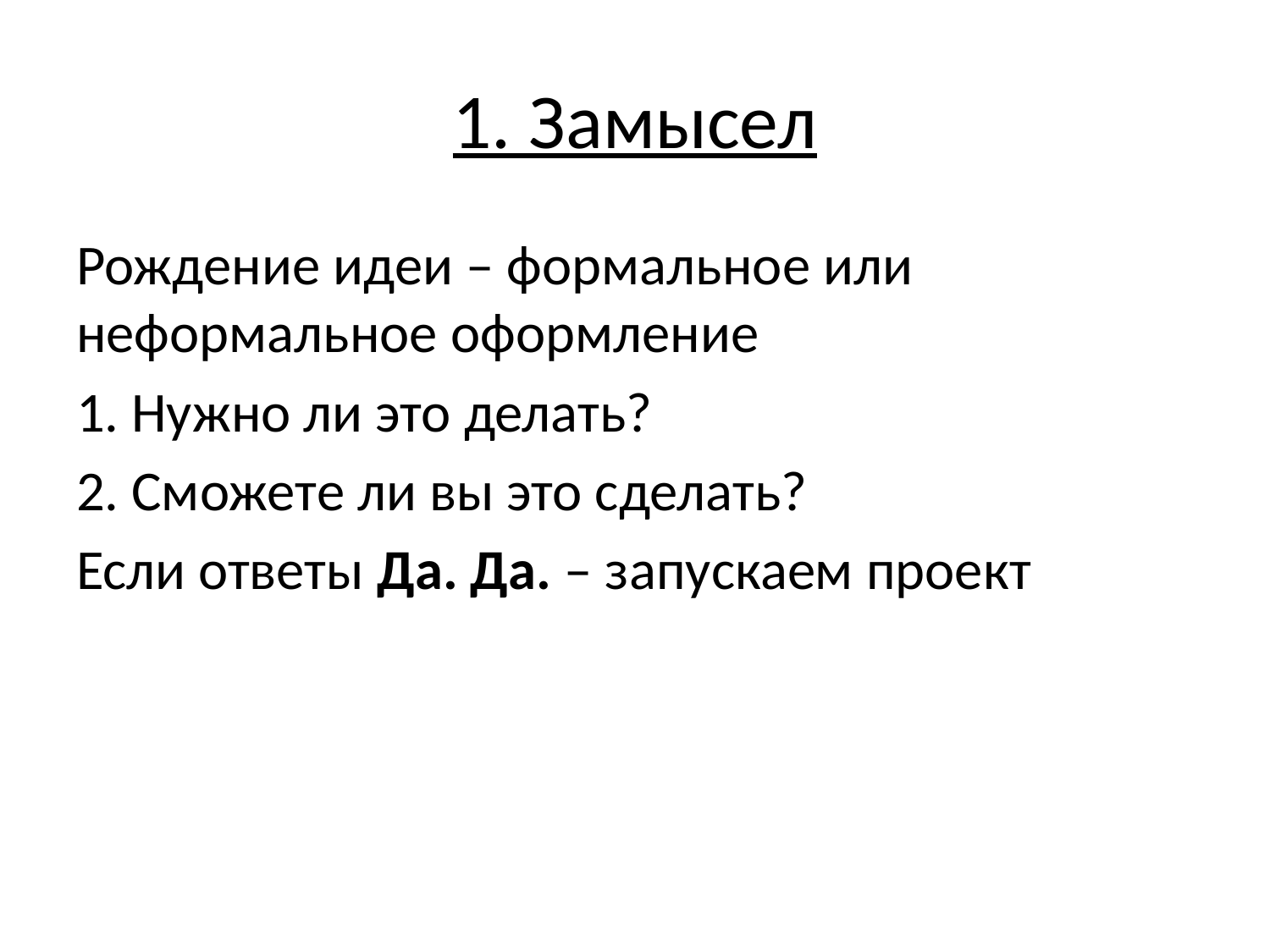

# 1. Замысел
Рождение идеи – формальное или неформальное оформление
1. Нужно ли это делать?
2. Сможете ли вы это сделать?
Если ответы Да. Да. – запускаем проект